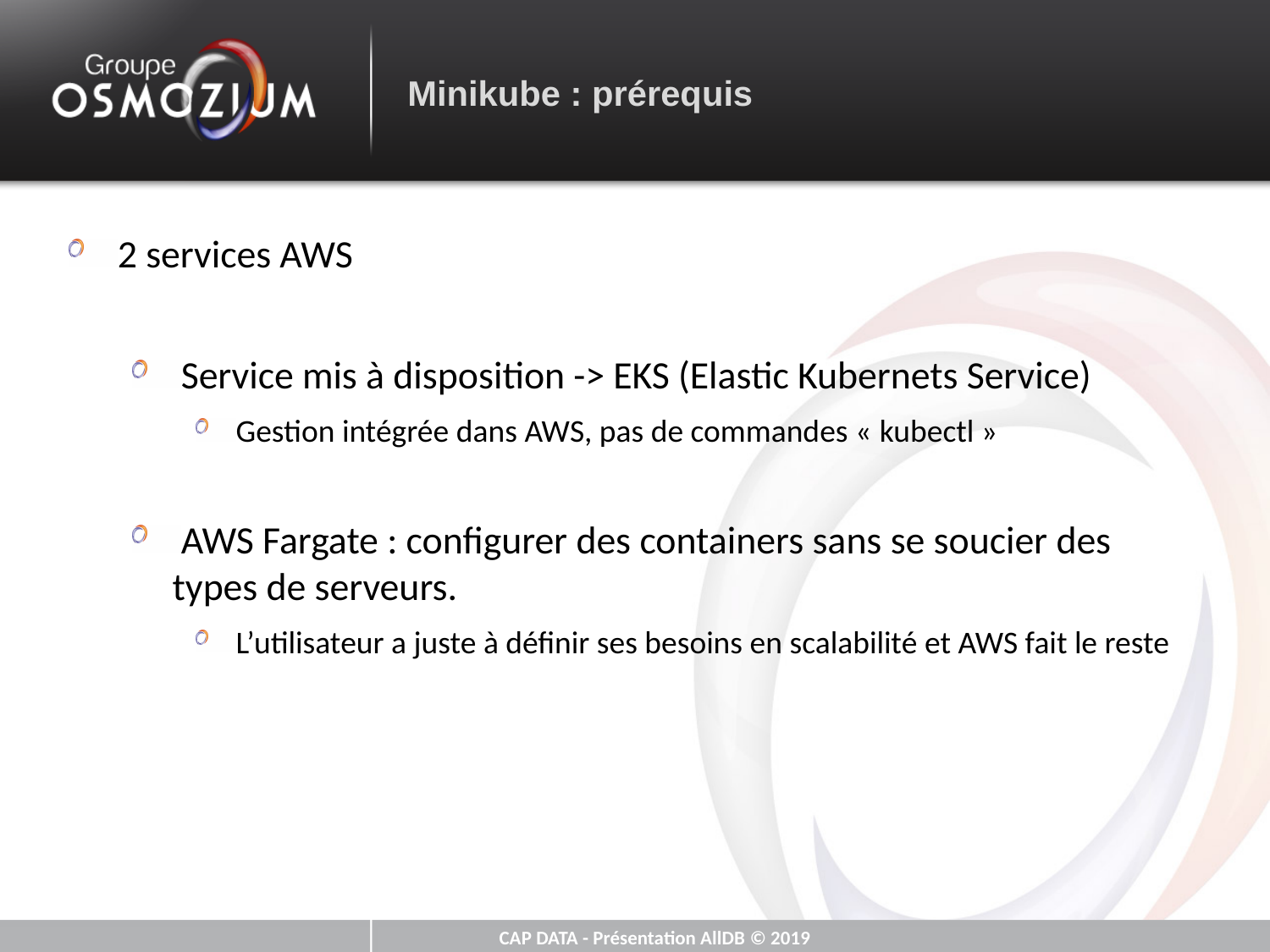

Minikube : prérequis

2 services AWS

Service mis à disposition -> EKS (Elastic Kubernets Service)
Gestion intégrée dans AWS, pas de commandes « kubectl »

AWS Fargate : configurer des containers sans se soucier des types de serveurs.
L’utilisateur a juste à définir ses besoins en scalabilité et AWS fait le reste

CAP DATA - Présentation AllDB © 2019